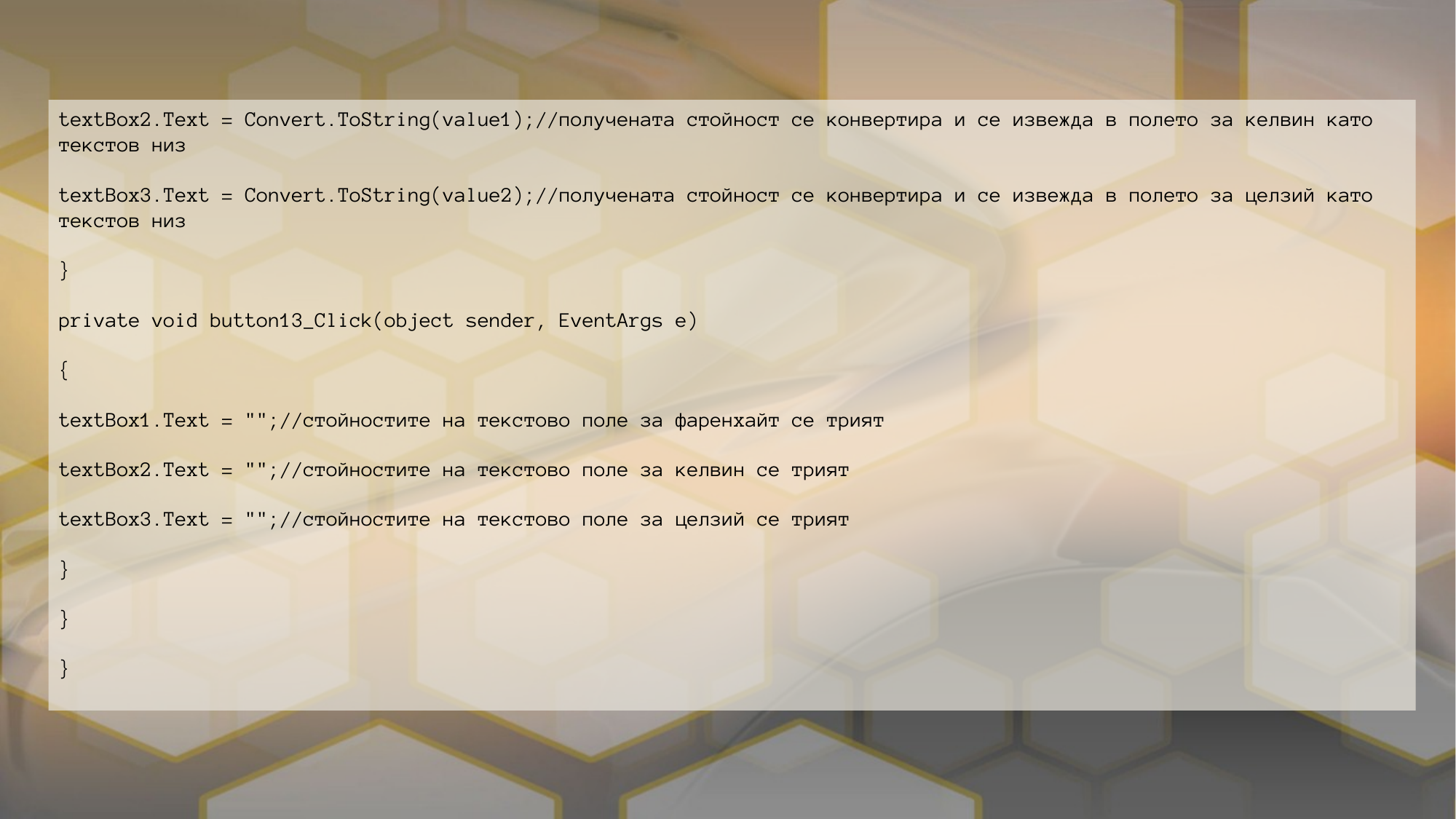

textBox2.Text = Convert.ToString(value1);//получената стойност се конвертира и се извежда в полето за келвин като текстов низ
textBox3.Text = Convert.ToString(value2);//получената стойност се конвертира и се извежда в полето за целзий като текстов низ
}
private void button13_Click(object sender, EventArgs e)
{
textBox1.Text = "";//стойностите на текстово поле за фаренхайт се трият
textBox2.Text = "";//стойностите на текстово поле за келвин се трият
textBox3.Text = "";//стойностите на текстово поле за целзий се трият
}
}
}